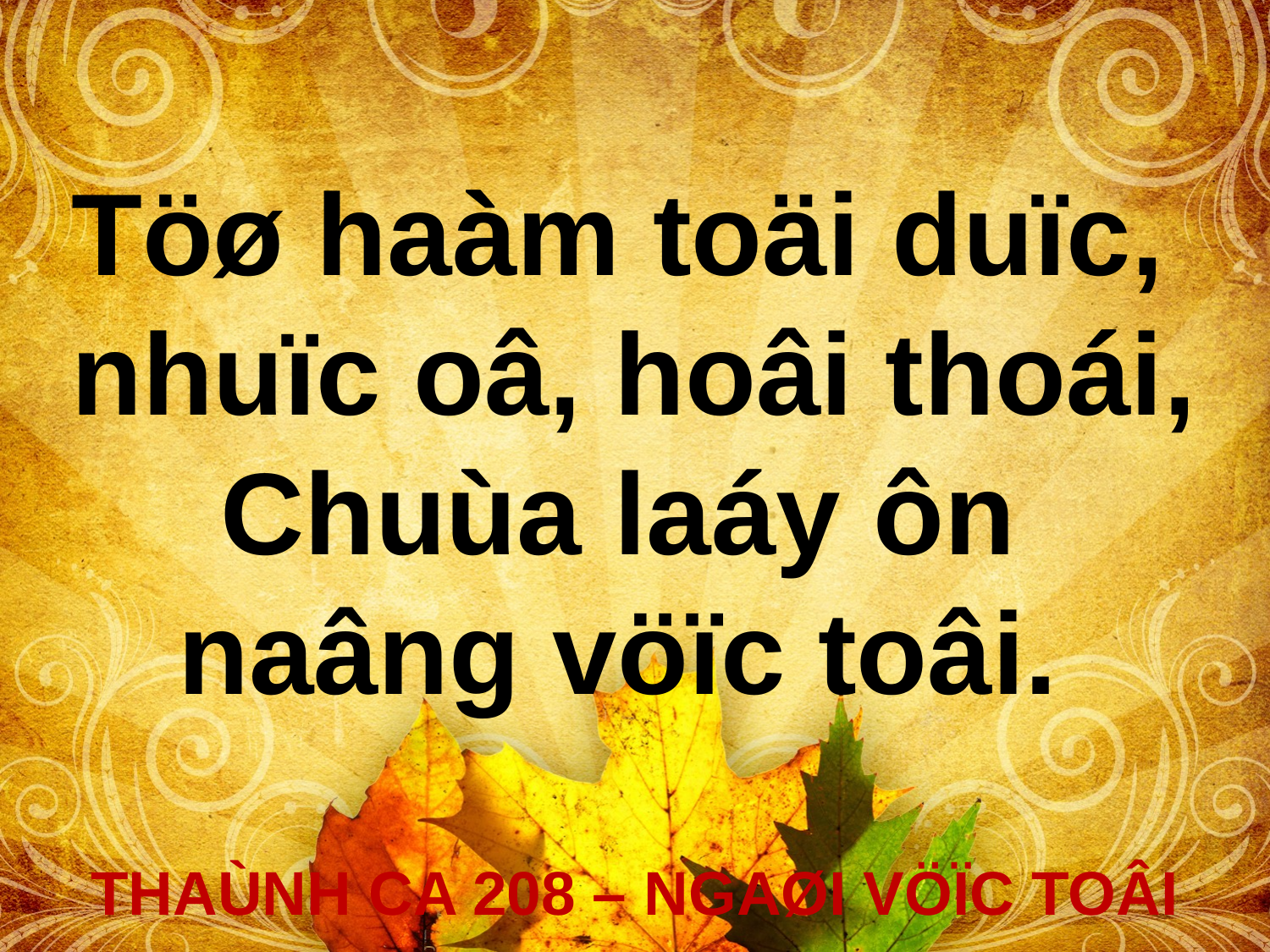

Töø haàm toäi duïc,
nhuïc oâ, hoâi thoái,
Chuùa laáy ôn
naâng vöïc toâi.
THAÙNH CA 208 – NGAØI VÖÏC TOÂI